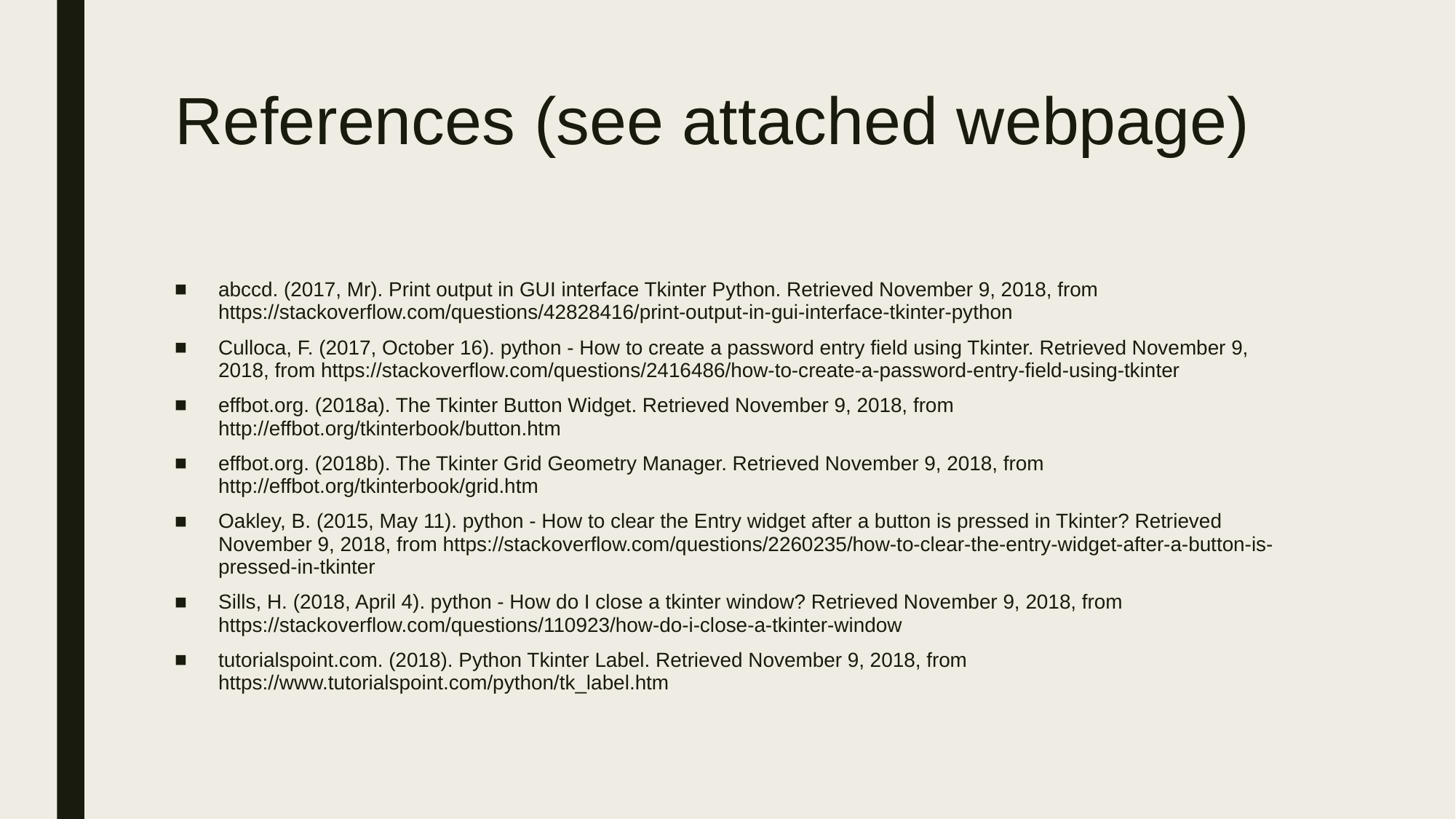

# References (see attached webpage)
abccd. (2017, Mr). Print output in GUI interface Tkinter Python. Retrieved November 9, 2018, from https://stackoverflow.com/questions/42828416/print-output-in-gui-interface-tkinter-python
Culloca, F. (2017, October 16). python - How to create a password entry field using Tkinter. Retrieved November 9, 2018, from https://stackoverflow.com/questions/2416486/how-to-create-a-password-entry-field-using-tkinter
effbot.org. (2018a). The Tkinter Button Widget. Retrieved November 9, 2018, from http://effbot.org/tkinterbook/button.htm
effbot.org. (2018b). The Tkinter Grid Geometry Manager. Retrieved November 9, 2018, from http://effbot.org/tkinterbook/grid.htm
Oakley, B. (2015, May 11). python - How to clear the Entry widget after a button is pressed in Tkinter? Retrieved November 9, 2018, from https://stackoverflow.com/questions/2260235/how-to-clear-the-entry-widget-after-a-button-is-pressed-in-tkinter
Sills, H. (2018, April 4). python - How do I close a tkinter window? Retrieved November 9, 2018, from https://stackoverflow.com/questions/110923/how-do-i-close-a-tkinter-window
tutorialspoint.com. (2018). Python Tkinter Label. Retrieved November 9, 2018, from https://www.tutorialspoint.com/python/tk_label.htm